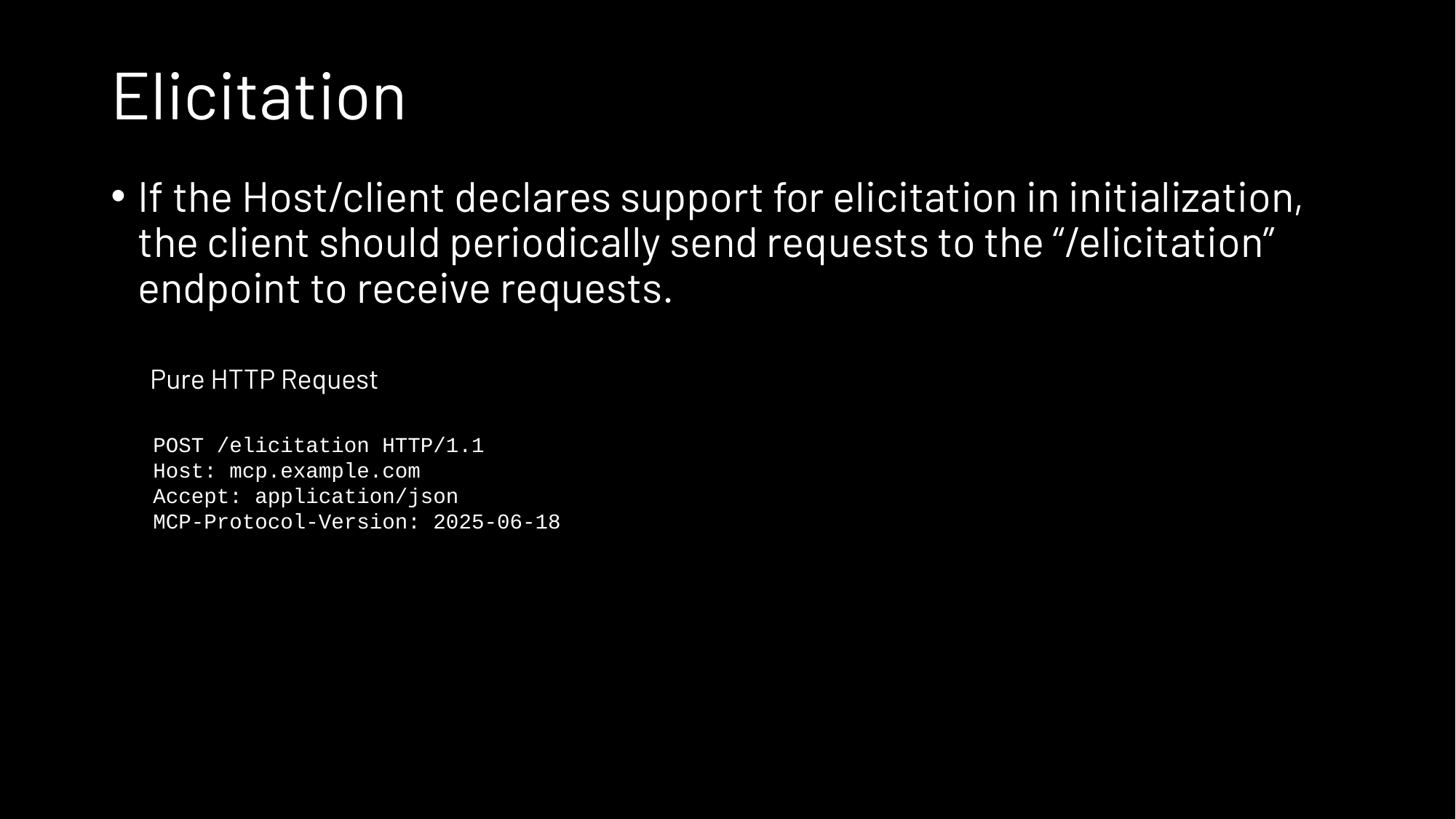

# Elicitation
If the Host/client declares support for elicitation in initialization, the client should periodically send requests to the “/elicitation” endpoint to receive requests.
Pure HTTP Request
POST /elicitation HTTP/1.1
Host: mcp.example.com
Accept: application/json
MCP-Protocol-Version: 2025-06-18